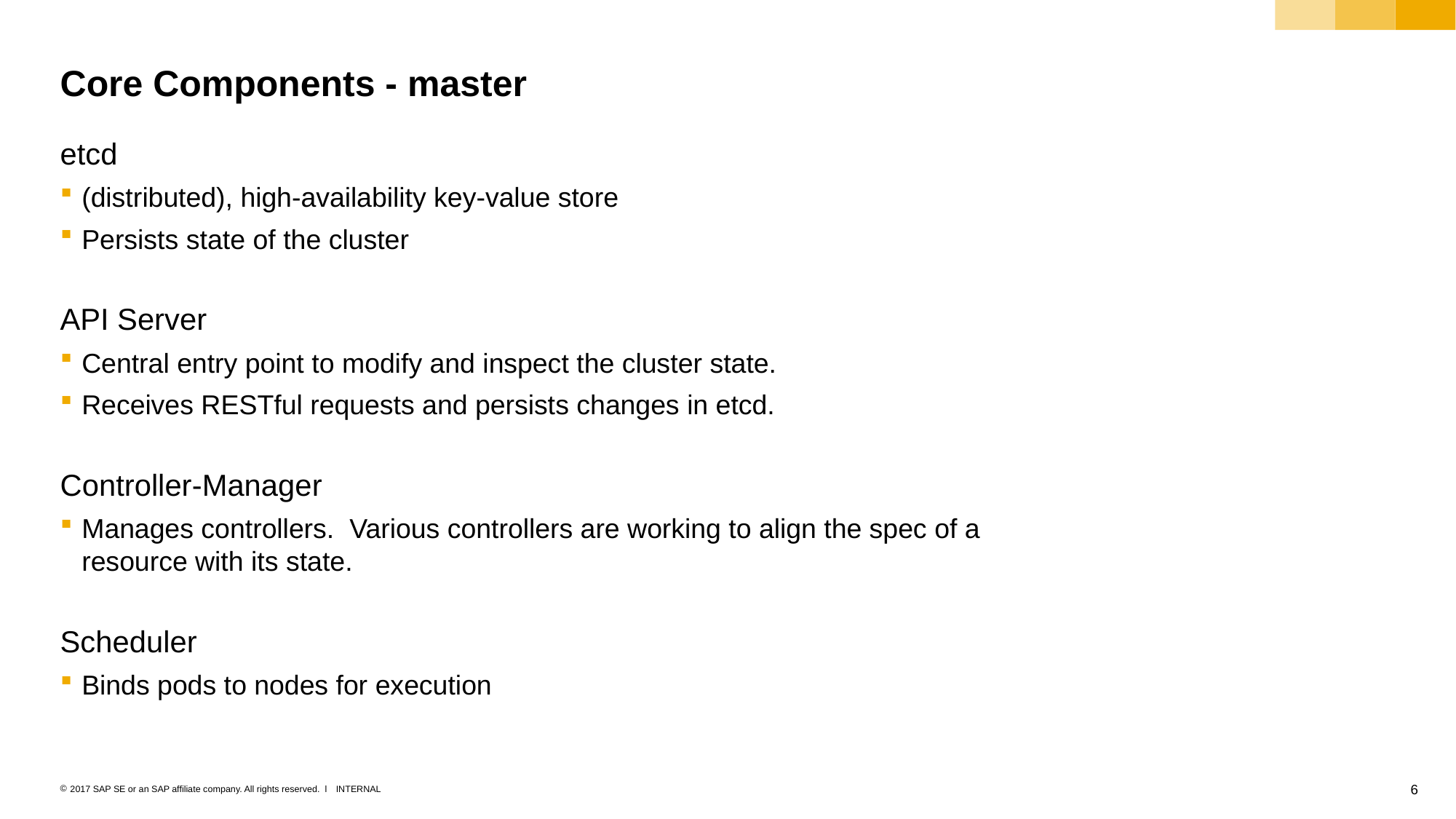

# Core Components - master
etcd
(distributed), high-availability key-value store
Persists state of the cluster
API Server
Central entry point to modify and inspect the cluster state.
Receives RESTful requests and persists changes in etcd.
Controller-Manager
Manages controllers.  Various controllers are working to align the spec of a resource with its state.
Scheduler
Binds pods to nodes for execution